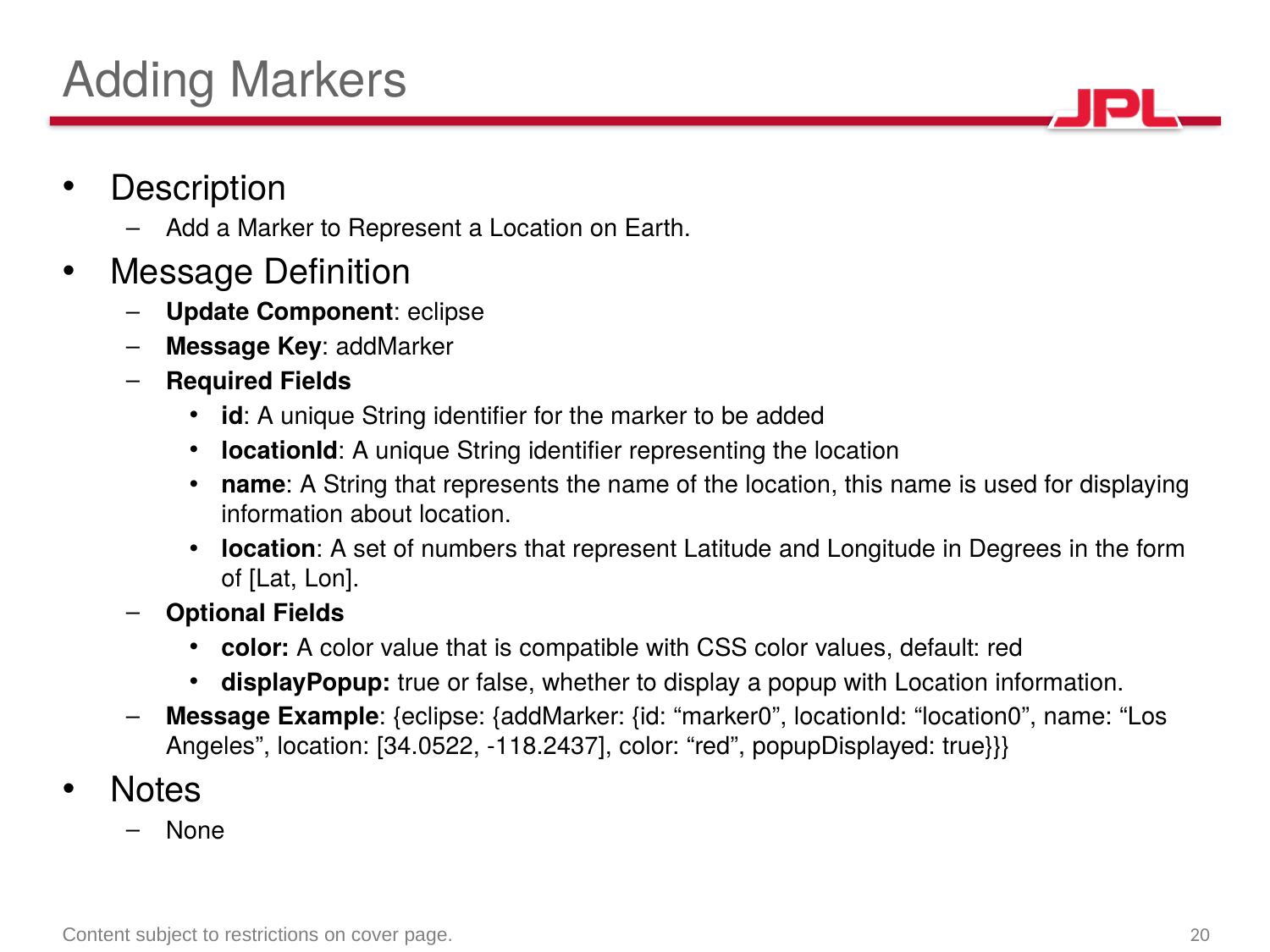

# Adding Markers
Description
Add a Marker to Represent a Location on Earth.
Message Definition
Update Component: eclipse
Message Key: addMarker
Required Fields
id: A unique String identifier for the marker to be added
locationId: A unique String identifier representing the location
name: A String that represents the name of the location, this name is used for displaying information about location.
location: A set of numbers that represent Latitude and Longitude in Degrees in the form of [Lat, Lon].
Optional Fields
color: A color value that is compatible with CSS color values, default: red
displayPopup: true or false, whether to display a popup with Location information.
Message Example: {eclipse: {addMarker: {id: “marker0”, locationId: “location0”, name: “Los Angeles”, location: [34.0522, -118.2437], color: “red”, popupDisplayed: true}}}
Notes
None
Content subject to restrictions on cover page.